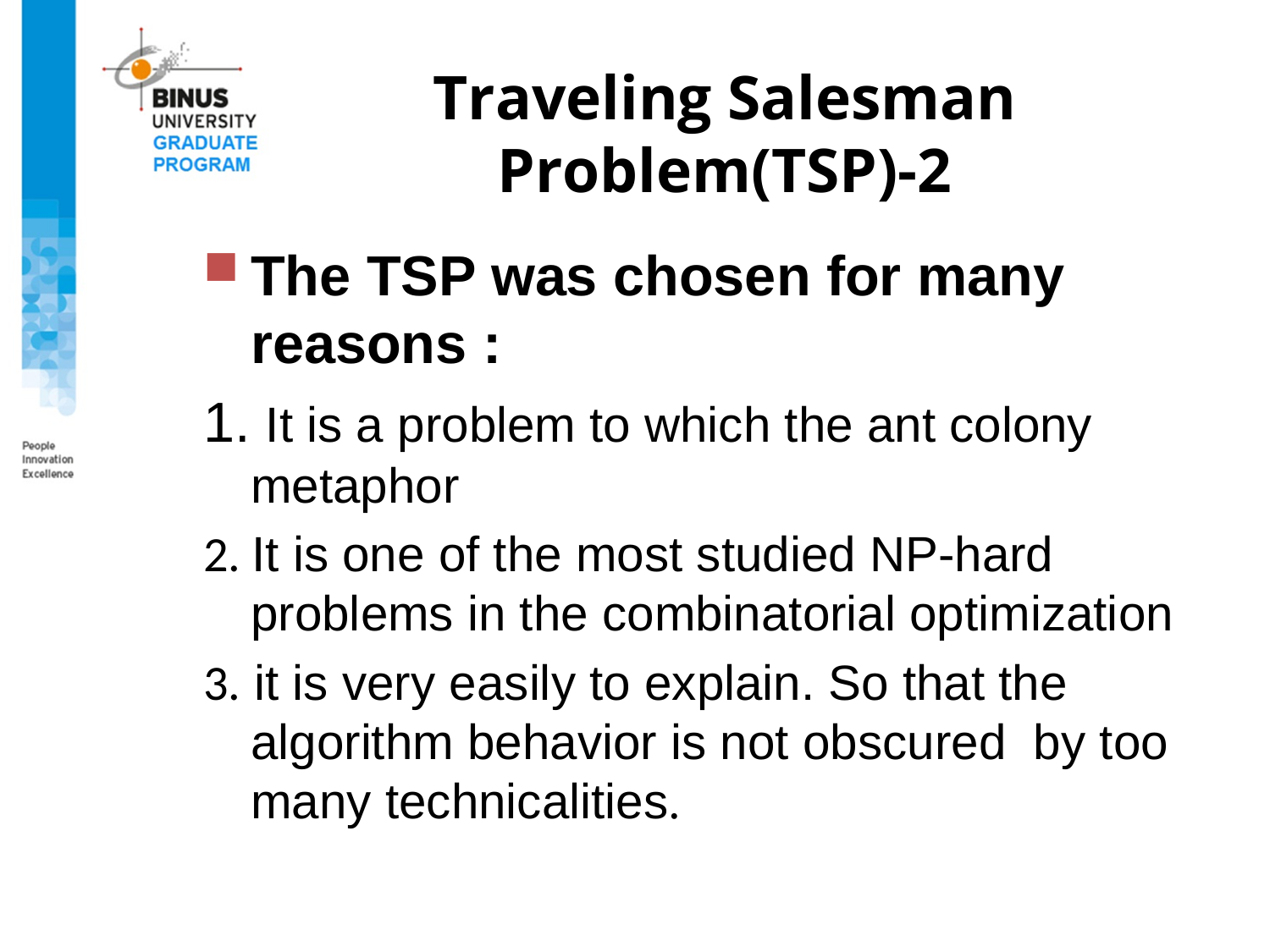

# Traveling Salesman Problem(TSP)-2
The TSP was chosen for many reasons :
1. It is a problem to which the ant colony metaphor
2. It is one of the most studied NP-hard problems in the combinatorial optimization
3. it is very easily to explain. So that the algorithm behavior is not obscured  by too many technicalities.